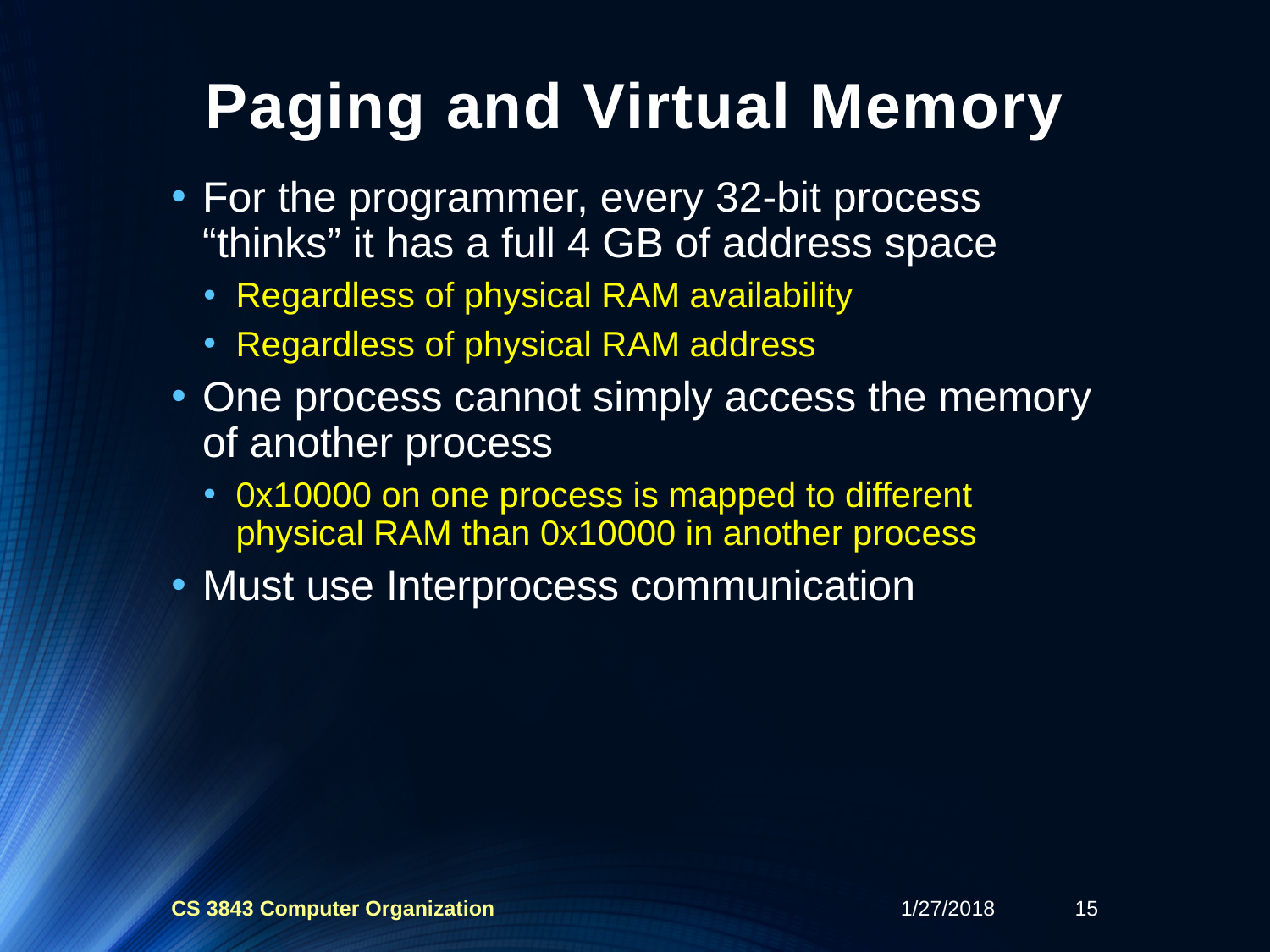

# Paging and Virtual Memory
For the programmer, every 32-bit process “thinks” it has a full 4 GB of address space
Regardless of physical RAM availability
Regardless of physical RAM address
One process cannot simply access the memory of another process
0x10000 on one process is mapped to different physical RAM than 0x10000 in another process
Must use Interprocess communication
CS 3843 Computer Organization
1/27/2018
15